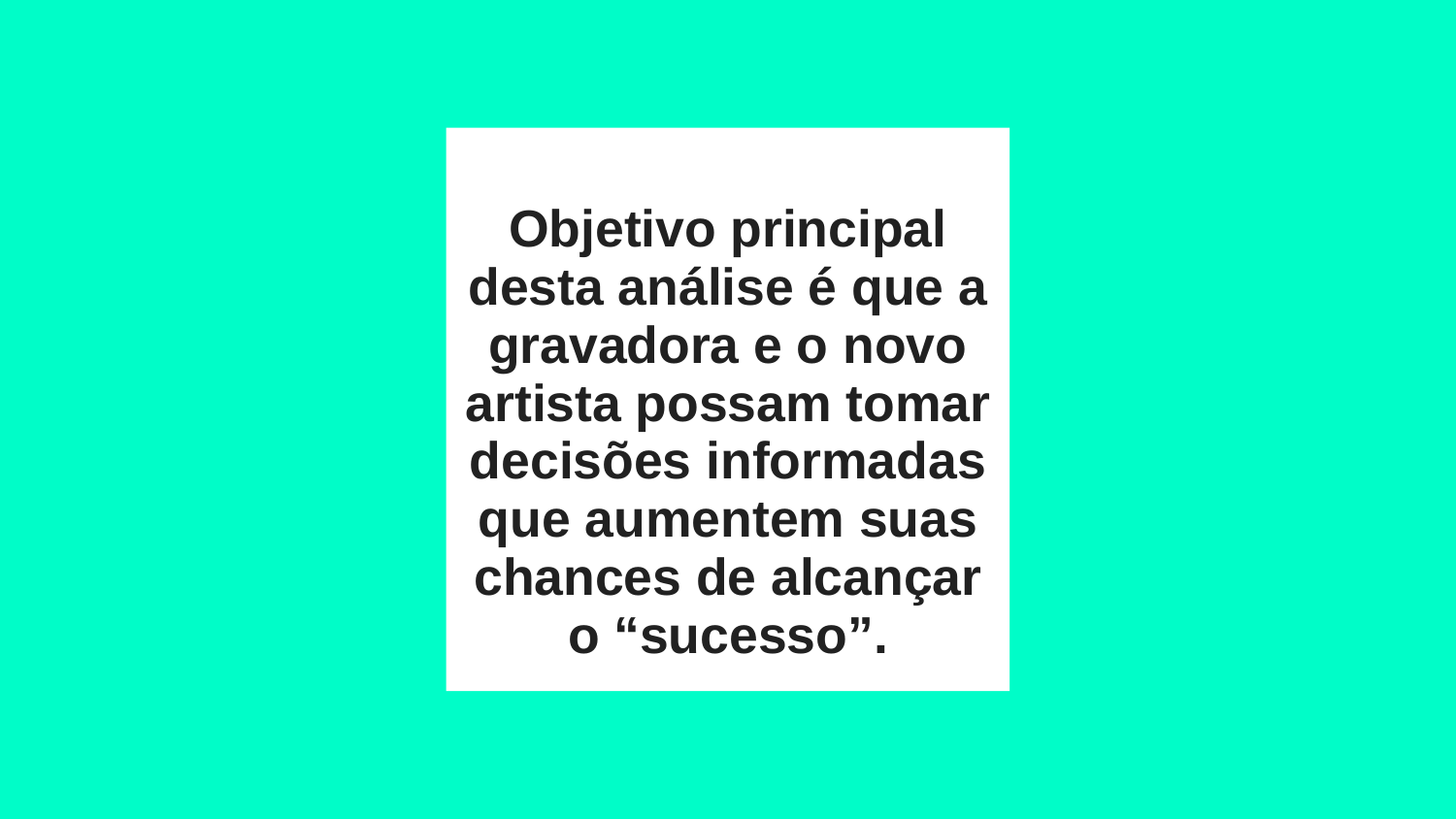

# Objetivo principal desta análise é que a gravadora e o novo artista possam tomar decisões informadas que aumentem suas chances de alcançar o “sucesso”.